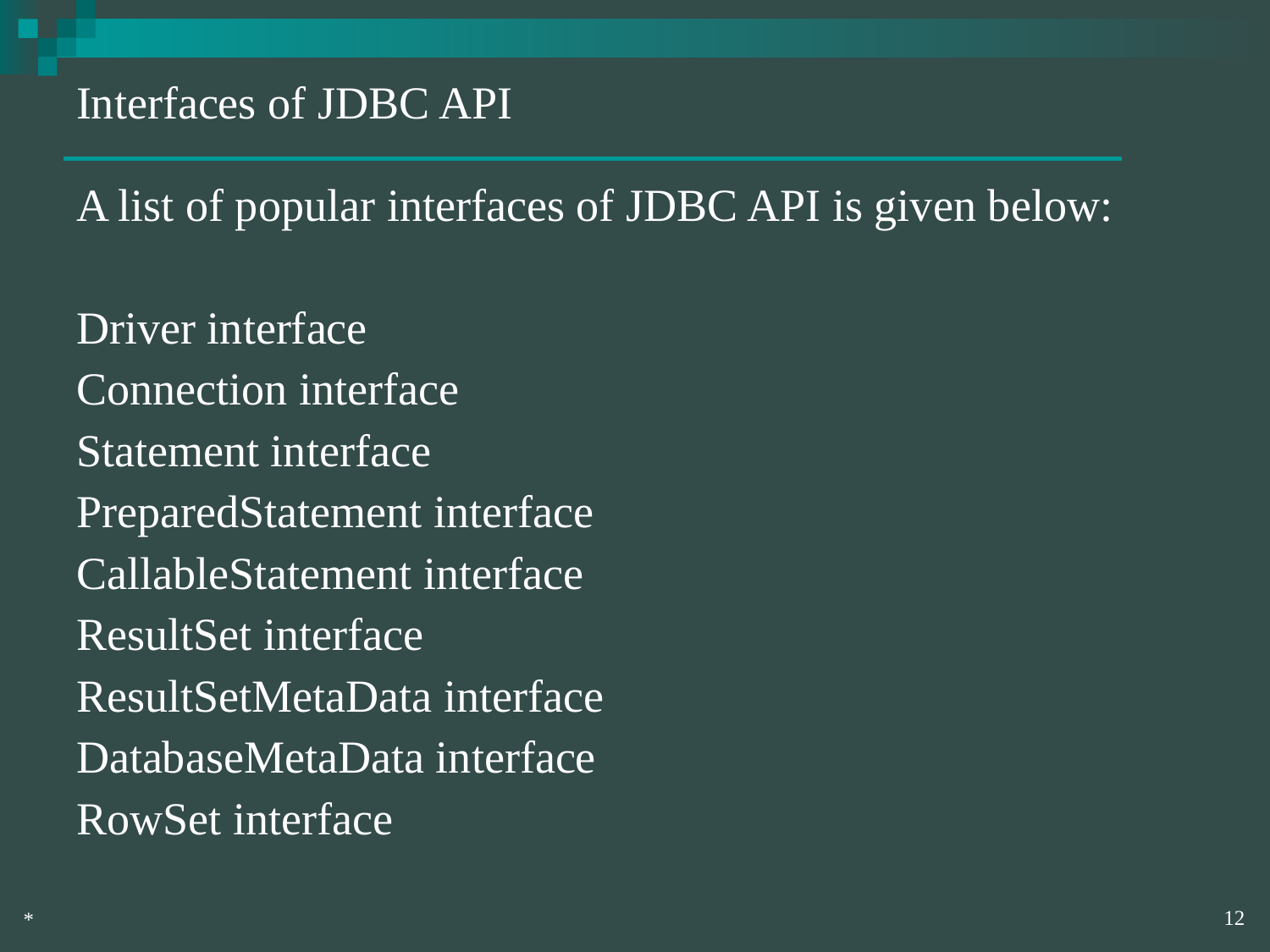

# Interfaces of JDBC API
A list of popular interfaces of JDBC API is given below:

Driver interface
Connection interface
Statement interface
PreparedStatement interface
CallableStatement interface
ResultSet interface
ResultSetMetaData interface
DatabaseMetaData interface
RowSet interface

12